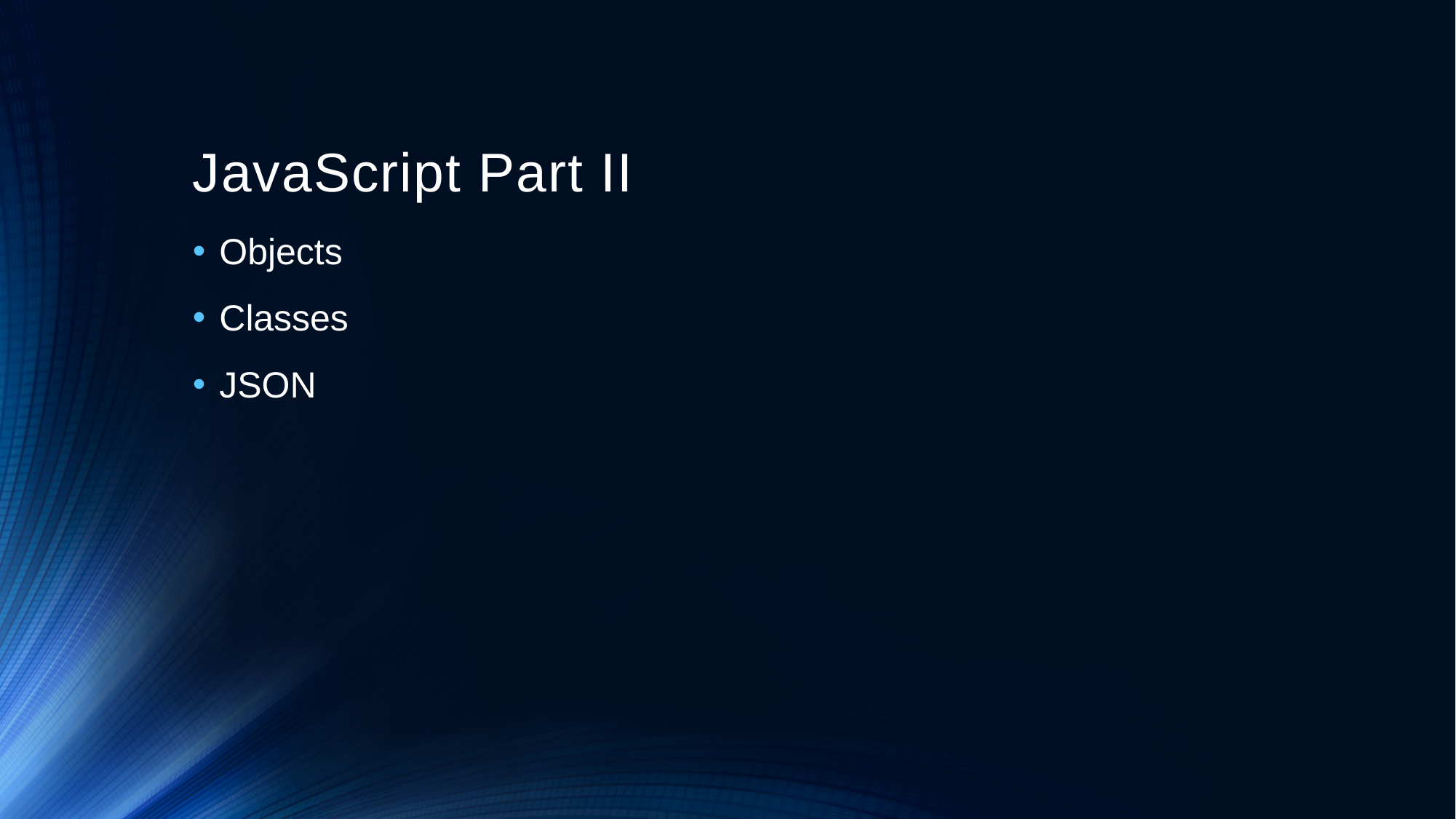

# JavaScript Part II
Objects
Classes
JSON